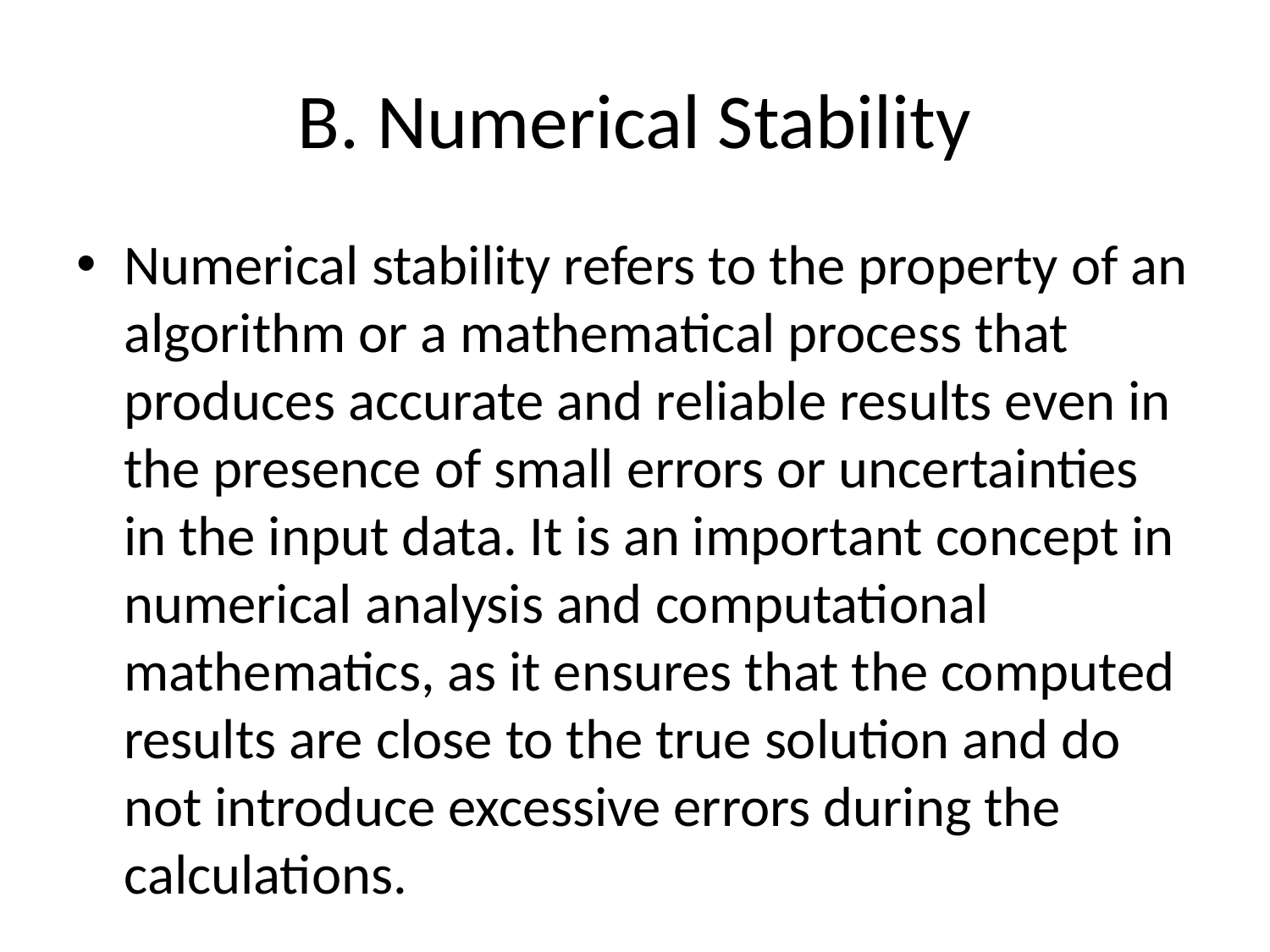

# B. Numerical Stability
Numerical stability refers to the property of an algorithm or a mathematical process that produces accurate and reliable results even in the presence of small errors or uncertainties in the input data. It is an important concept in numerical analysis and computational mathematics, as it ensures that the computed results are close to the true solution and do not introduce excessive errors during the calculations.